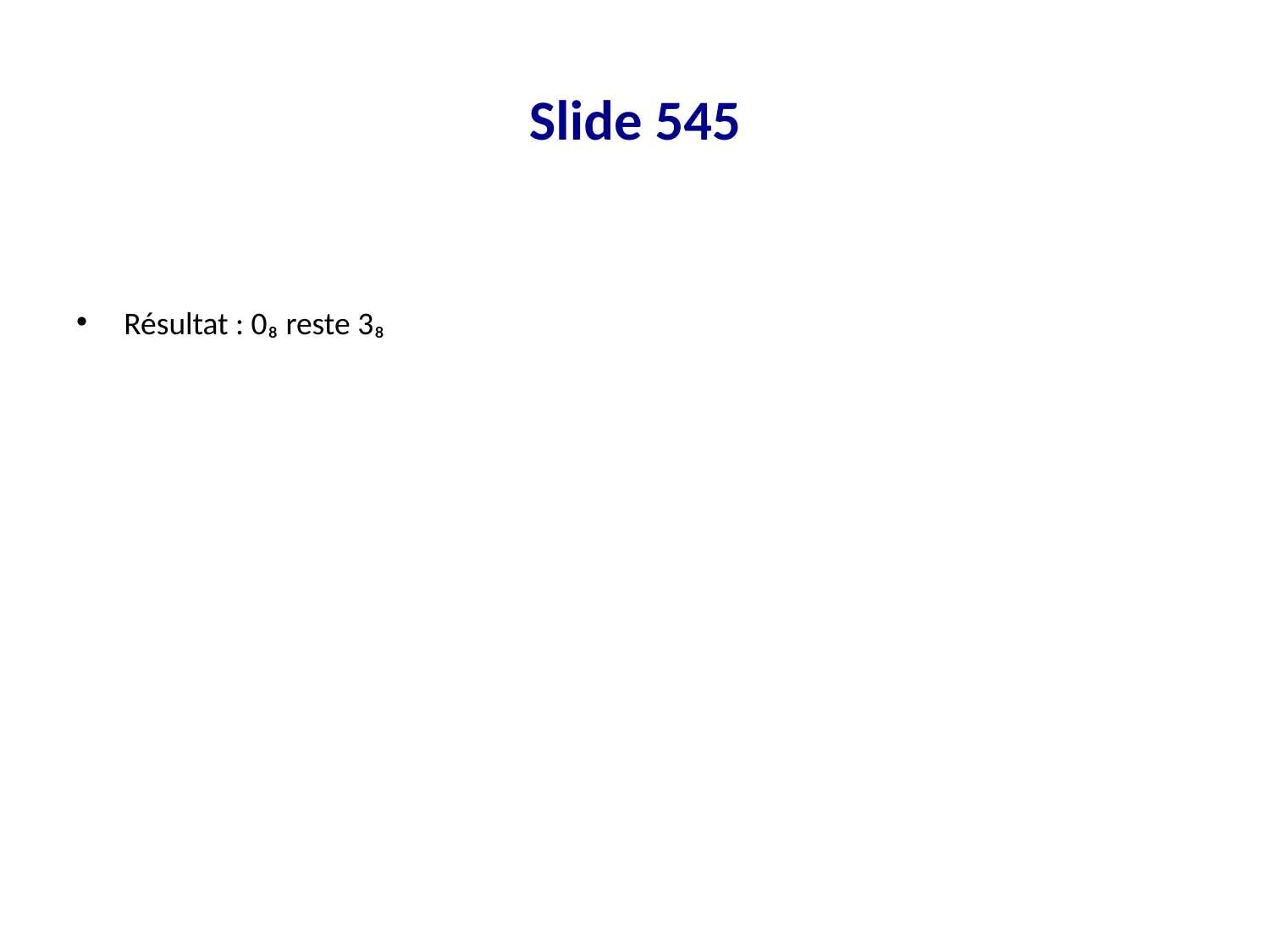

# Slide 545

Résultat : 0₈ reste 3₈